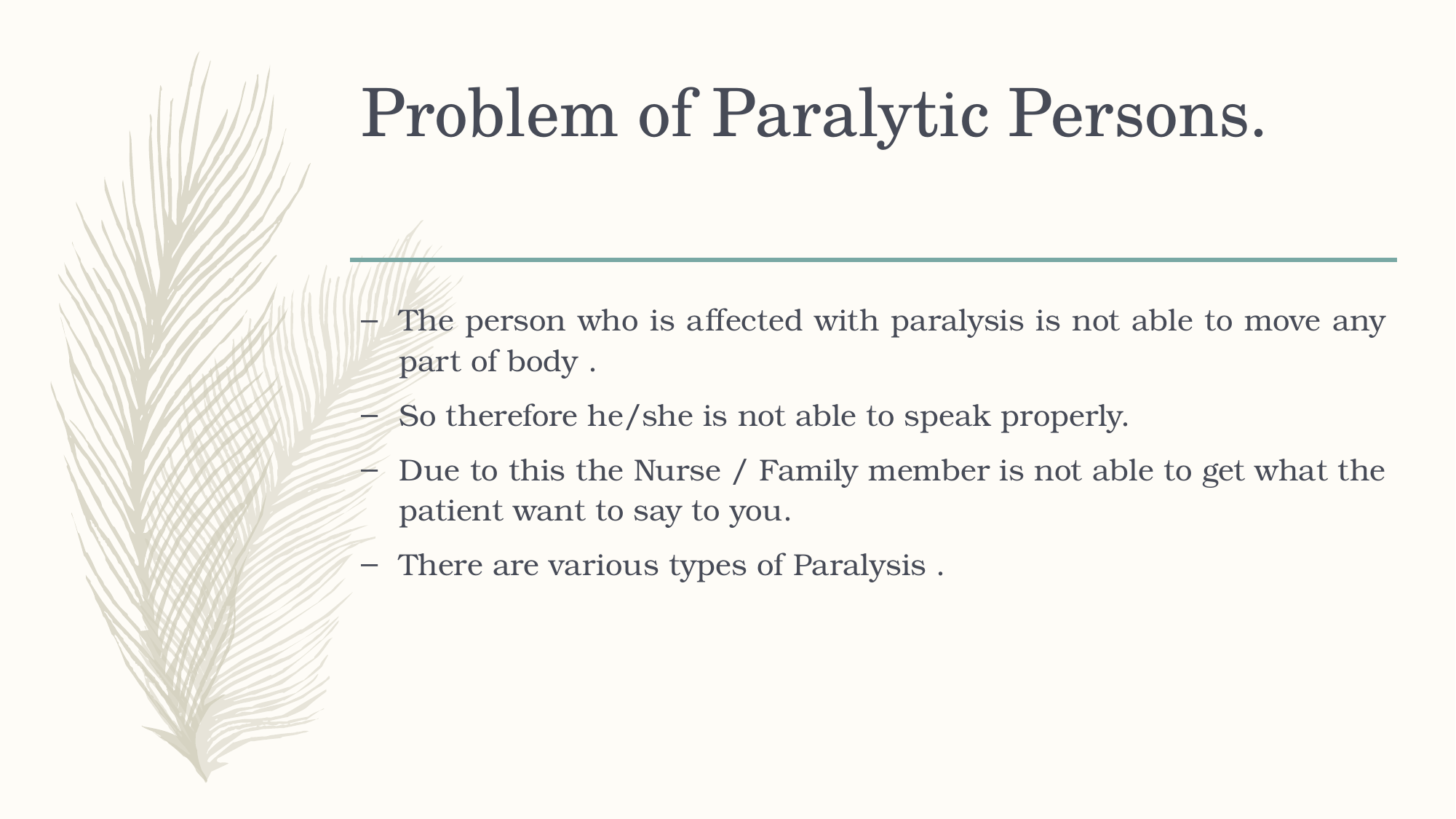

# Problem of Paralytic Persons.
The person who is affected with paralysis is not able to move any part of body .
So therefore he/she is not able to speak properly.
Due to this the Nurse / Family member is not able to get what the patient want to say to you.
There are various types of Paralysis .